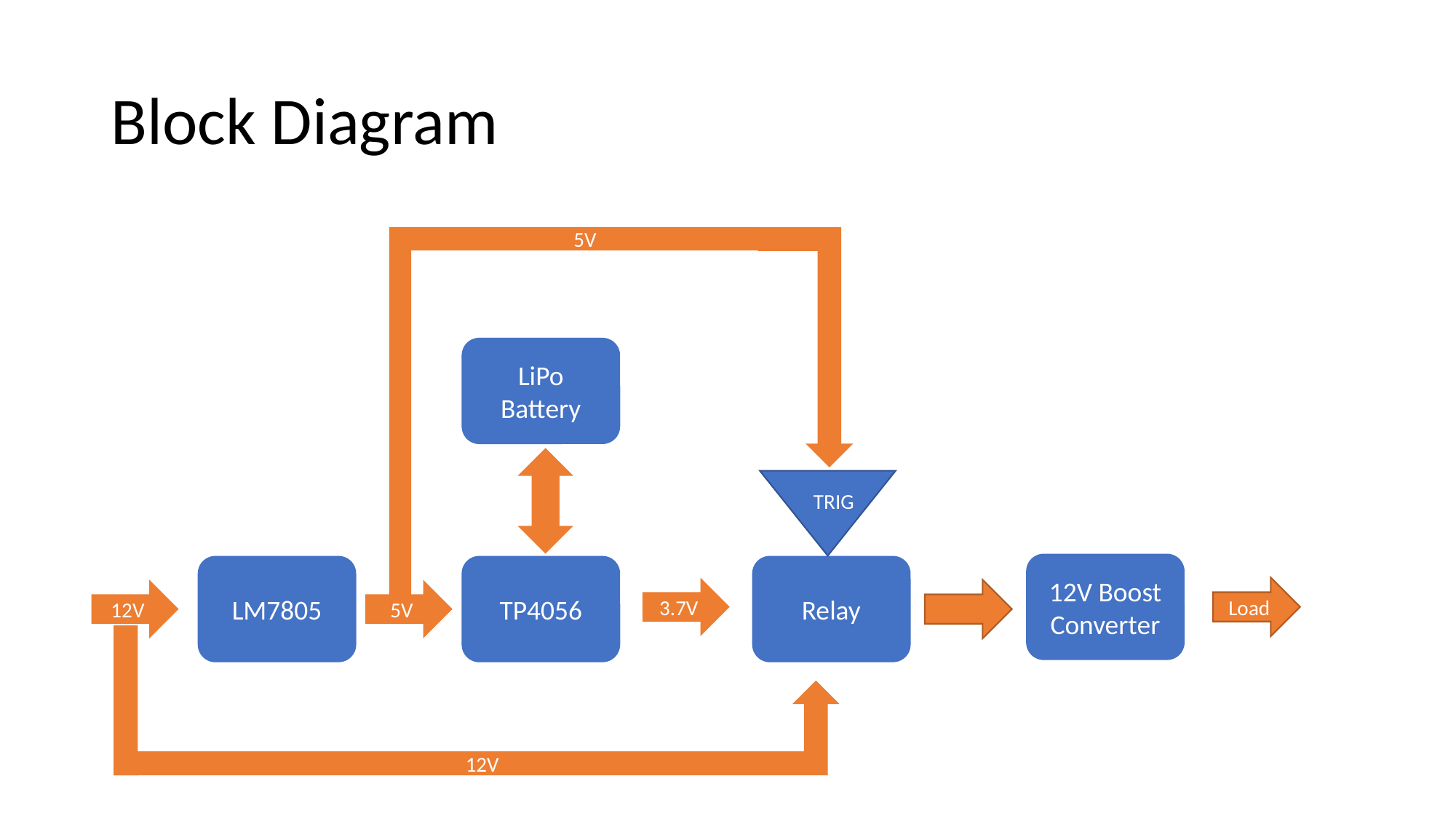

# Block Diagram
5V

LiPo
Battery

TRIG
12V Boost
Converter
LM7805
TP4056
Relay
3.7V
Load
12V
5V

12V